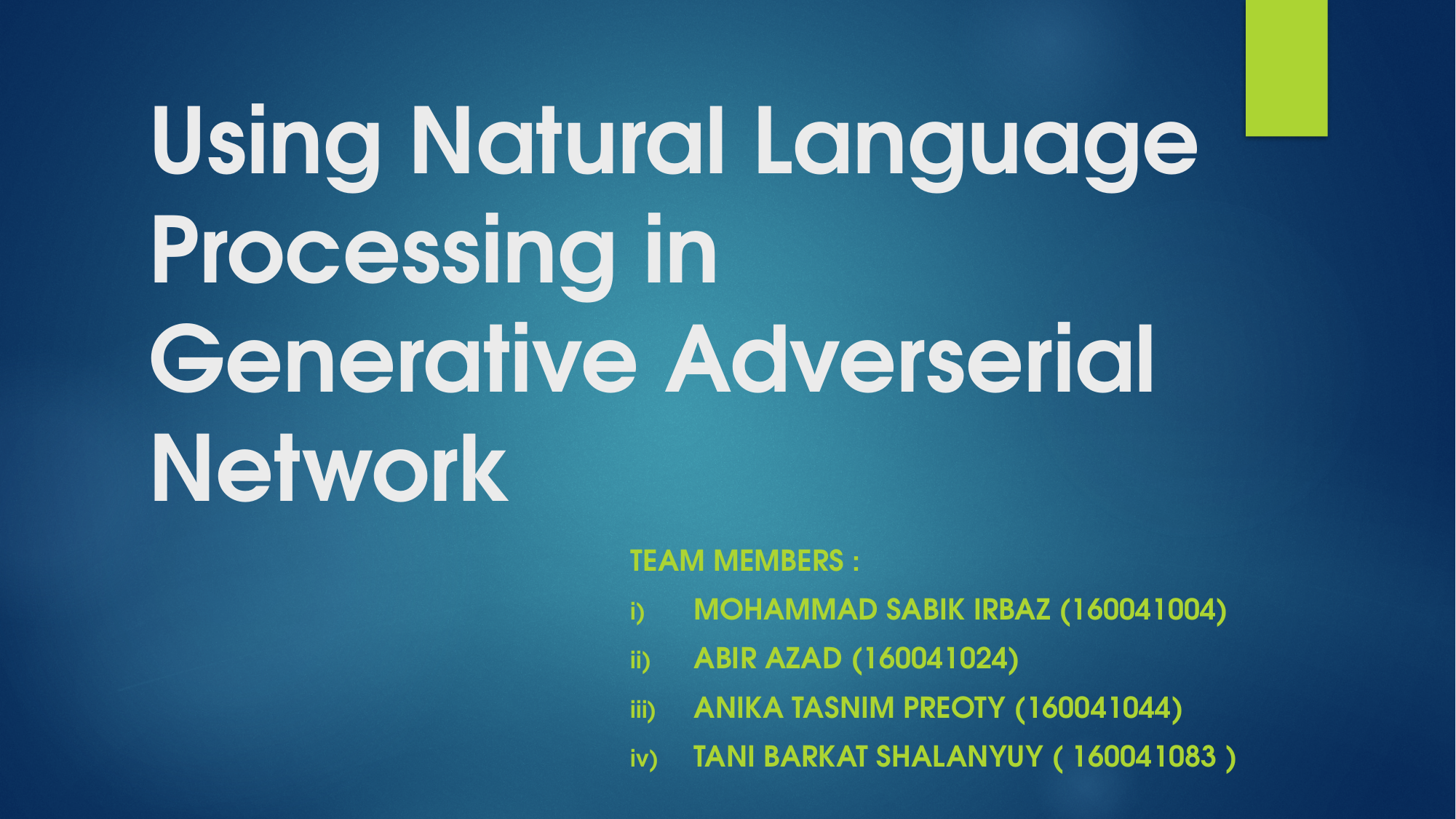

# Using Natural Language Processing in Generative Adverserial Network
Team Members :
Mohammad Sabik Irbaz (160041004)
Abir Azad (160041024)
Anika Tasnim Preoty (160041044)
Tani Barkat Shalanyuy ( 160041083 )